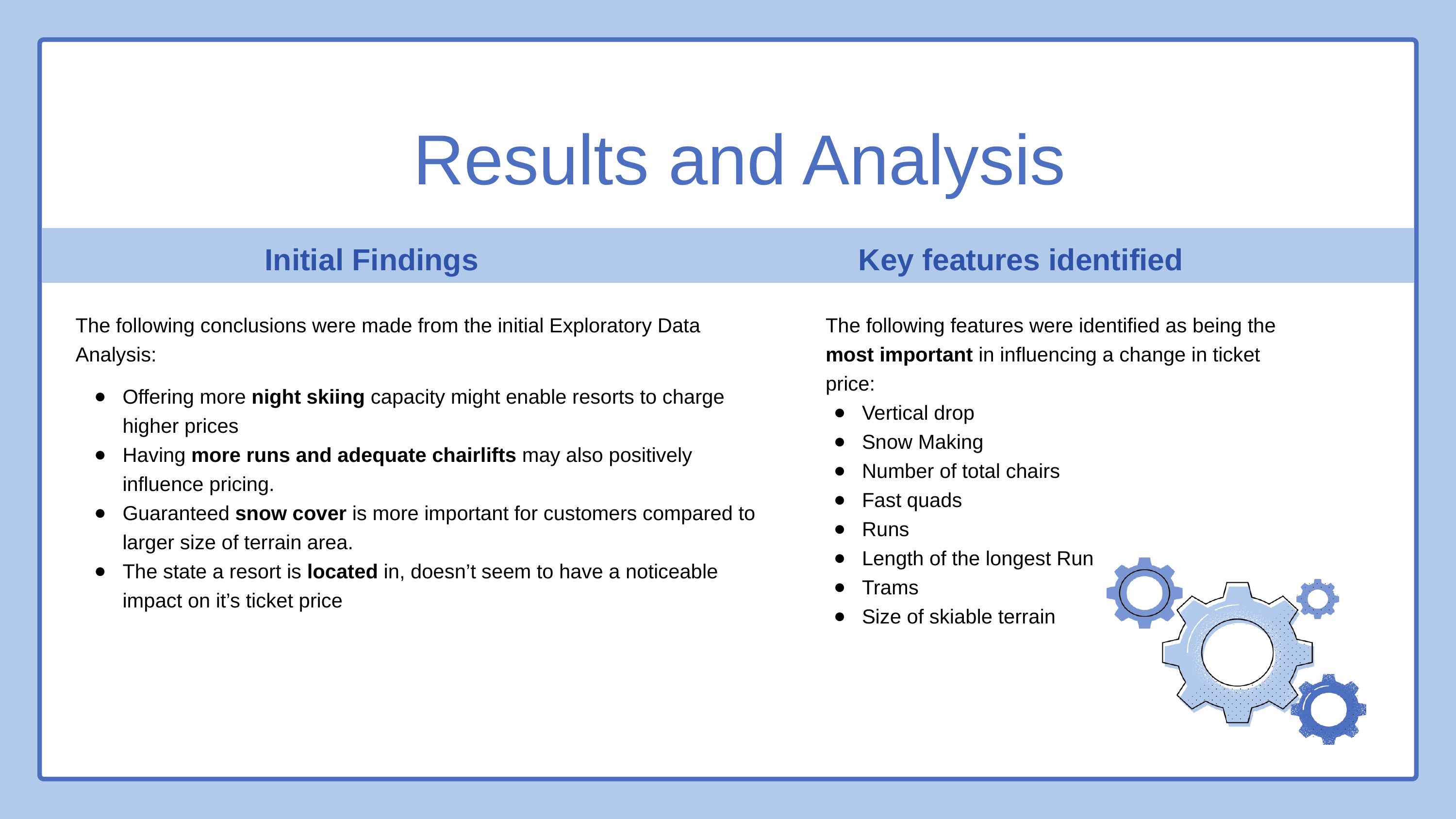

Results and Analysis

Initial Findings
Key features identified
The following features were identified as being the most important in influencing a change in ticket price:
Vertical drop
Snow Making
Number of total chairs
Fast quads
Runs
Length of the longest Run
Trams
Size of skiable terrain
The following conclusions were made from the initial Exploratory Data Analysis:
Offering more night skiing capacity might enable resorts to charge higher prices
Having more runs and adequate chairlifts may also positively influence pricing.
Guaranteed snow cover is more important for customers compared to larger size of terrain area.
The state a resort is located in, doesn’t seem to have a noticeable impact on it’s ticket price